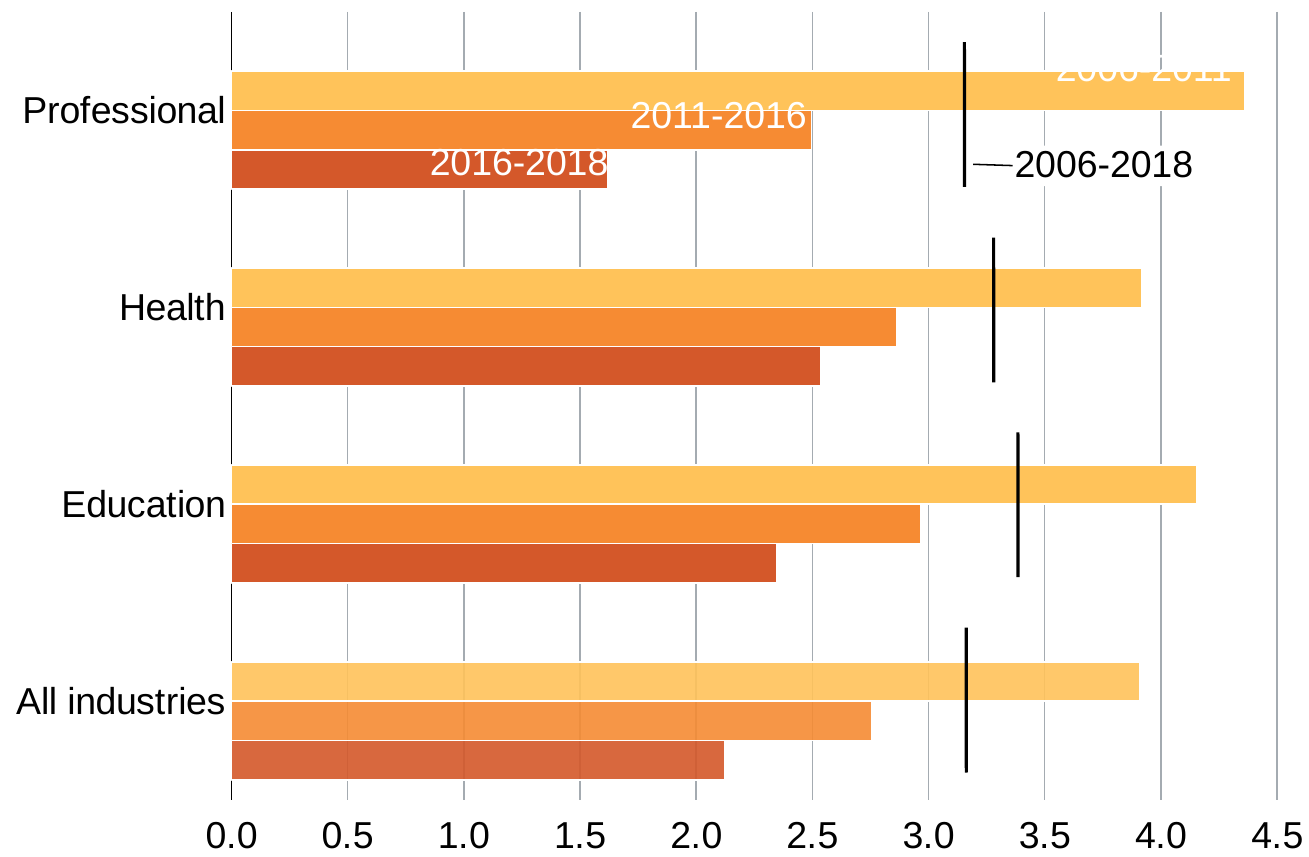

### Chart

| Category | 2016-2018 | 2011-2016 | 2006-2011 | 2006-2018 |
|---|---|---|---|---|
| All industries | 2.123208907529195 | 2.7565795120437997 | 3.9072260423757443 | 3.128132812668749 |
| Education | 2.3459014533742772 | 2.968618769665654 | 4.152329241636266 | 3.35564226606182 |
| Health | 2.538072075203357 | 2.865260795386426 | 3.9183321636419466 | 3.2479013196111683 |
| Professional | 1.6208511360779498 | 2.496923830797737 | 4.3621855790279 | 3.122390068615033 |
2006-2011
2011-2016
2016-2018
2006-2018